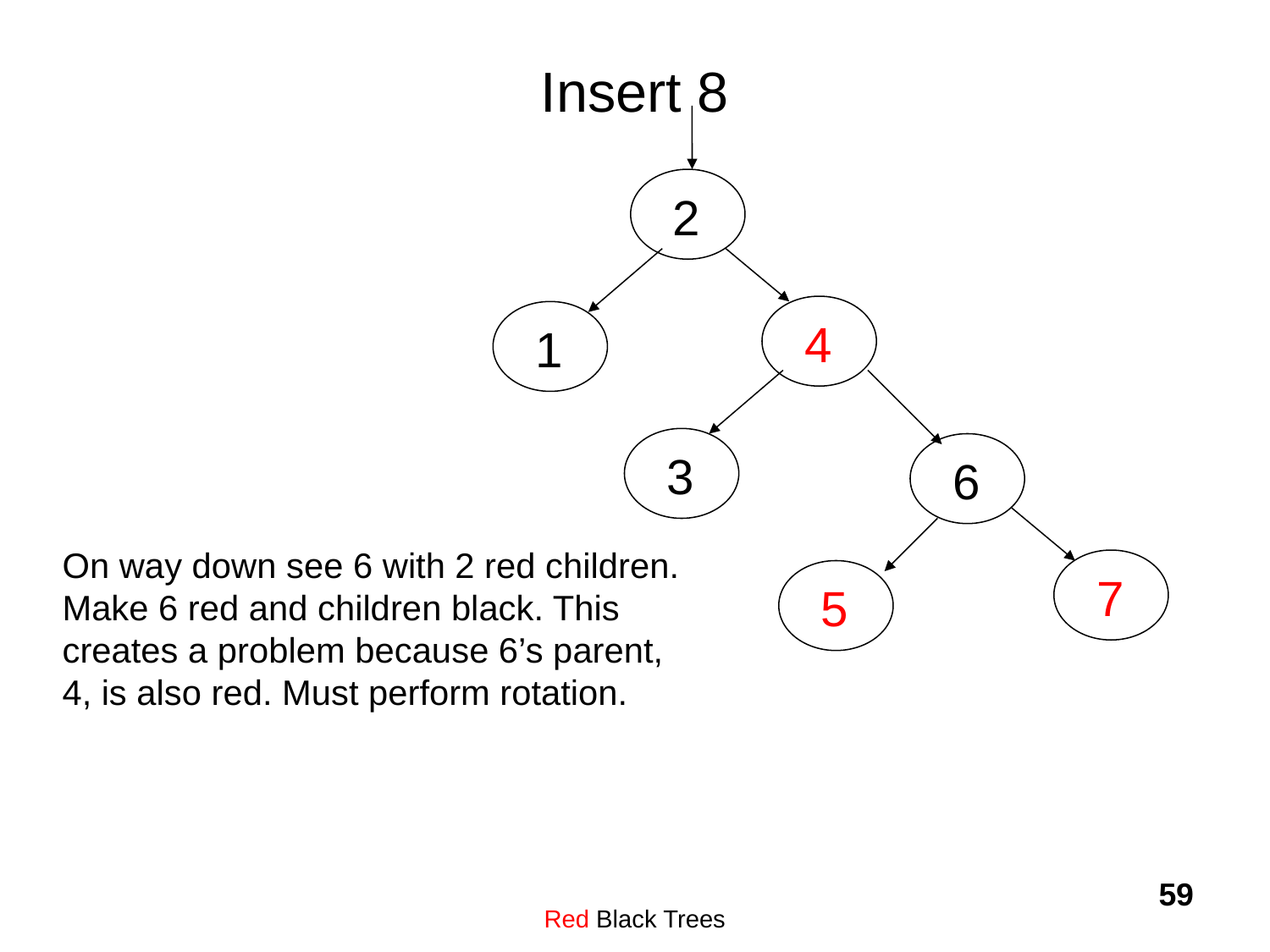

# Insert 8

2

4

1

3

6

On way down see 6 with 2 red children.
Make 6 red and children black. This
creates a problem because 6’s parent, 4, is also red. Must perform rotation.

7

5

Red Black Trees
59